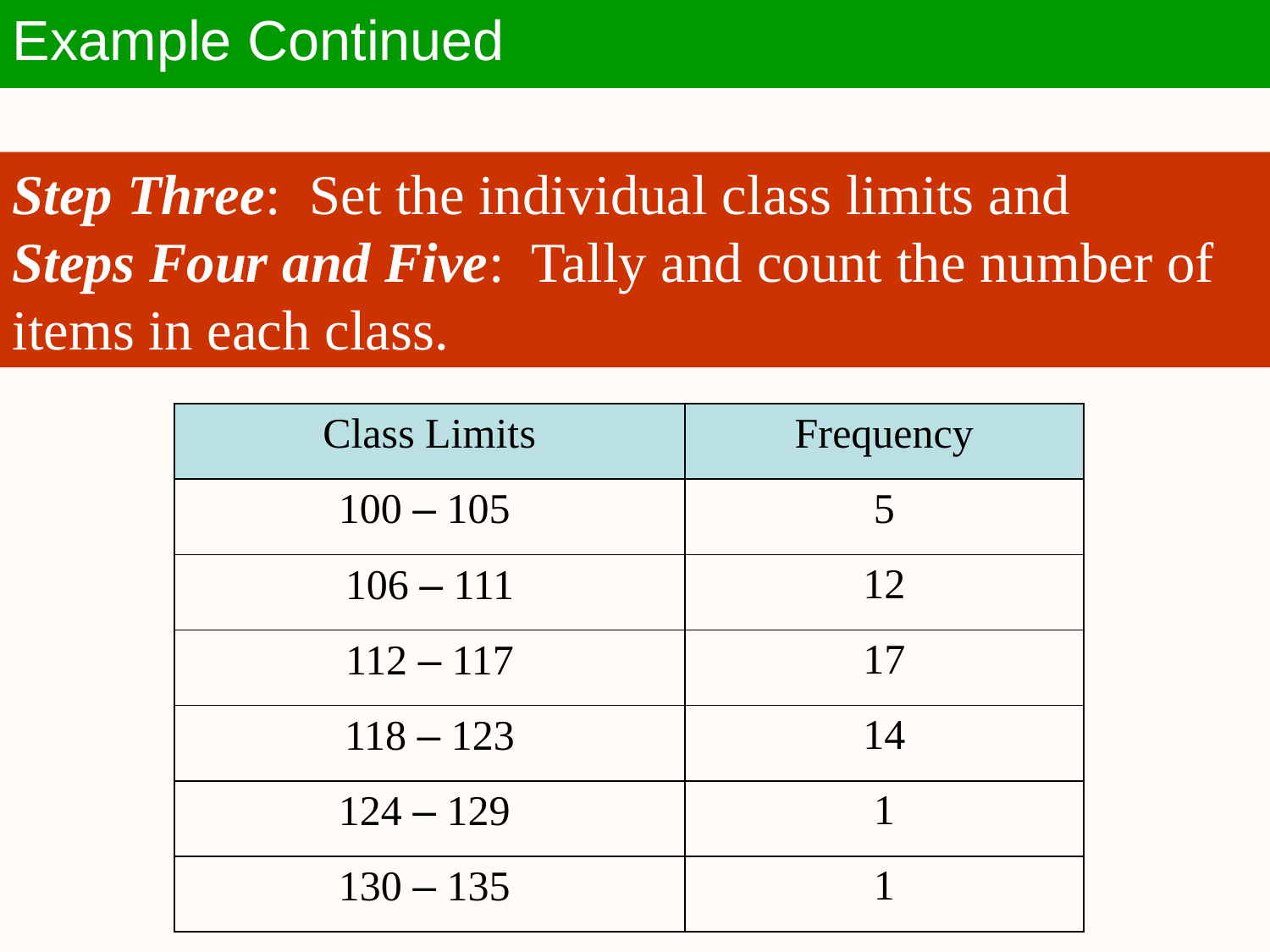

Example Continued

Step Three:  Set the individual class limits and
Steps Four and Five:  Tally and count the number of items in each class.
| Class Limits | Frequency |
| --- | --- |
| 100 – 105 | 5 |
| 106 – 111 | 12 |
| 112 – 117 | 17 |
| 118 – 123 | 14 |
| 124 – 129 | 1 |
| 130 – 135 | 1 |